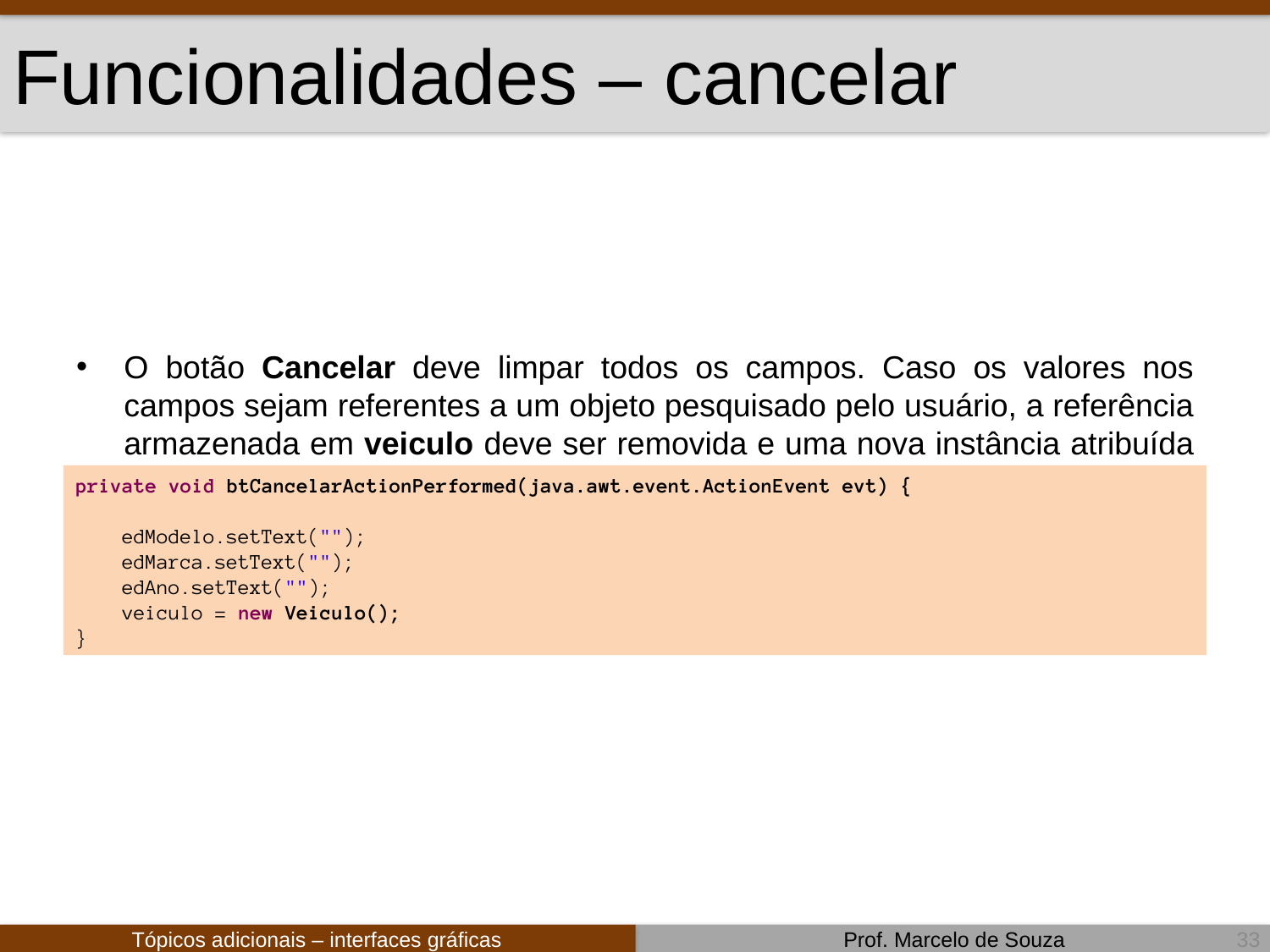

# Funcionalidades – cancelar

O botão Cancelar deve limpar todos os campos. Caso os valores nos campos sejam referentes a um objeto pesquisado pelo usuário, a referência armazenada em veiculo deve ser removida e uma nova instância atribuída ao objeto.
private void btCancelarActionPerformed(java.awt.event.ActionEvent evt) {
    edModelo.setText("");
    edMarca.setText("");
    edAno.setText("");
    veiculo = new Veiculo();
}
33